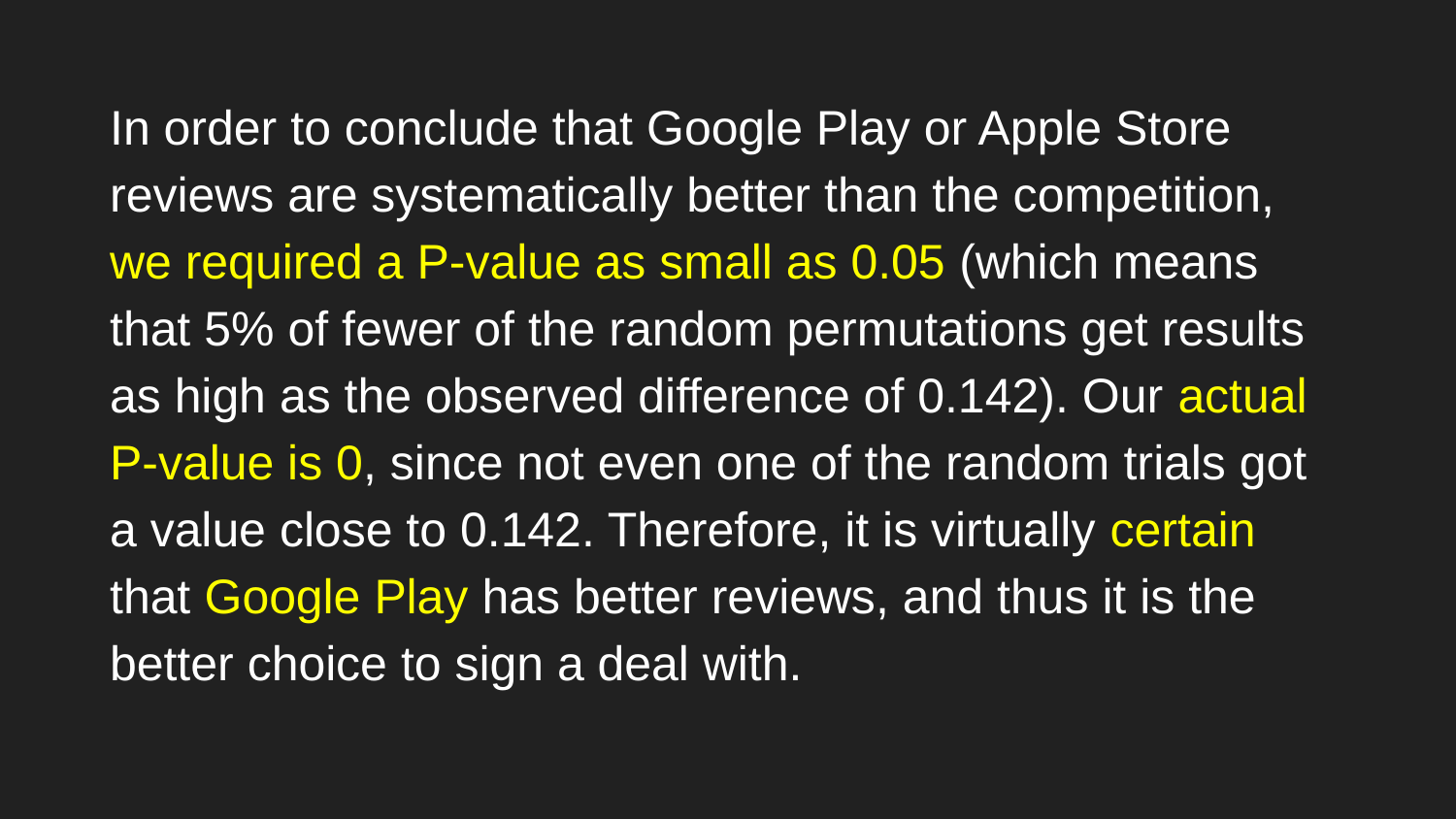

In order to conclude that Google Play or Apple Store reviews are systematically better than the competition, we required a P-value as small as 0.05 (which means that 5% of fewer of the random permutations get results as high as the observed difference of 0.142). Our actual P-value is 0, since not even one of the random trials got a value close to 0.142. Therefore, it is virtually certain that Google Play has better reviews, and thus it is the better choice to sign a deal with.